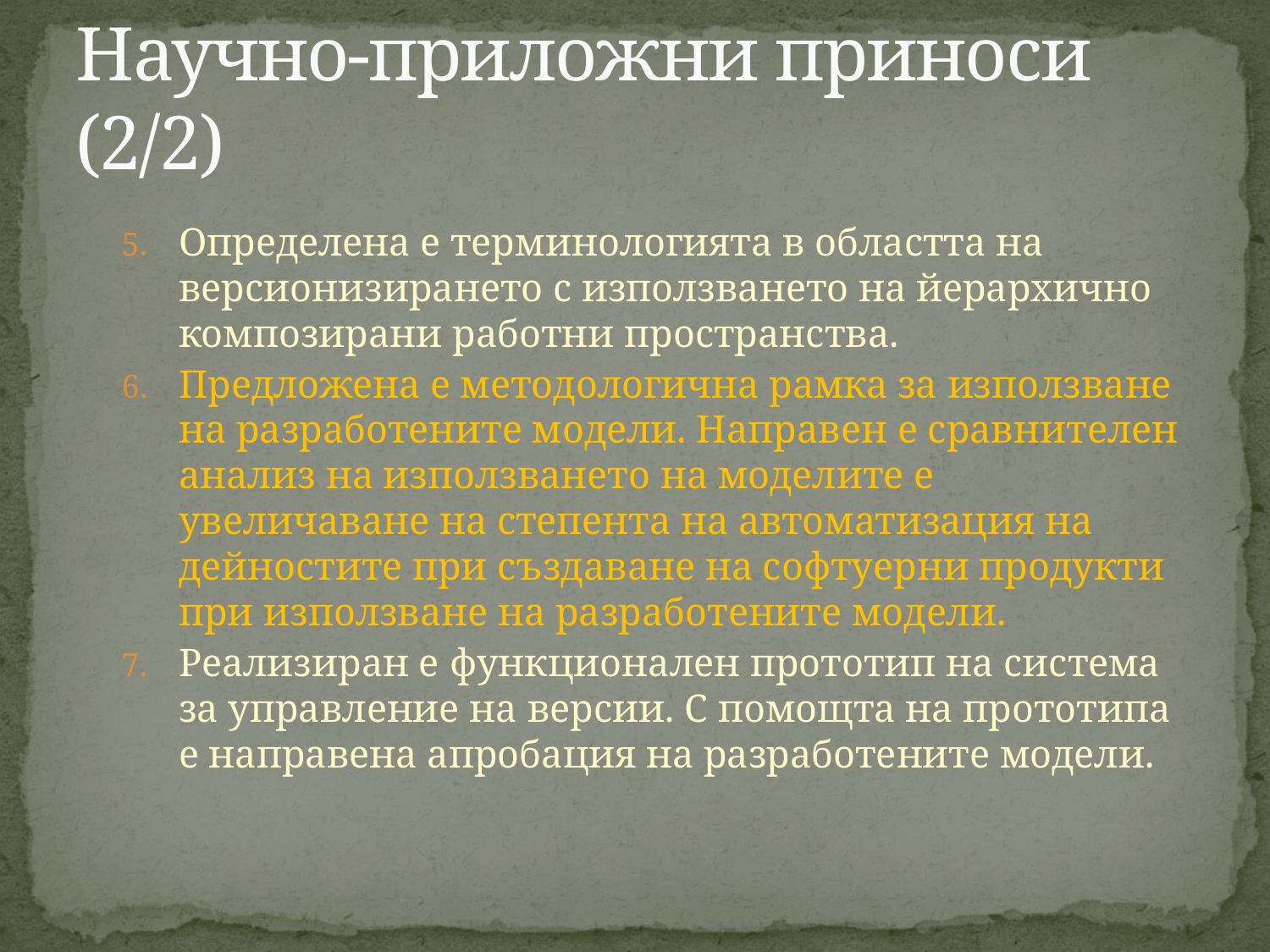

# Научно-приложни приноси (2/2)
Определена е терминологията в областта на версионизирането с използването на йерархично композирани работни пространства.
Предложена е методологична рамка за използване на разработените модели. Направен е сравнителен анализ на използването на моделите е увеличаване на степента на автоматизация на дейностите при създаване на софтуерни продукти при използване на разработените модели.
Реализиран е функционален прототип на система за управление на версии. С помощта на прототипа е направена апробация на разработените модели.